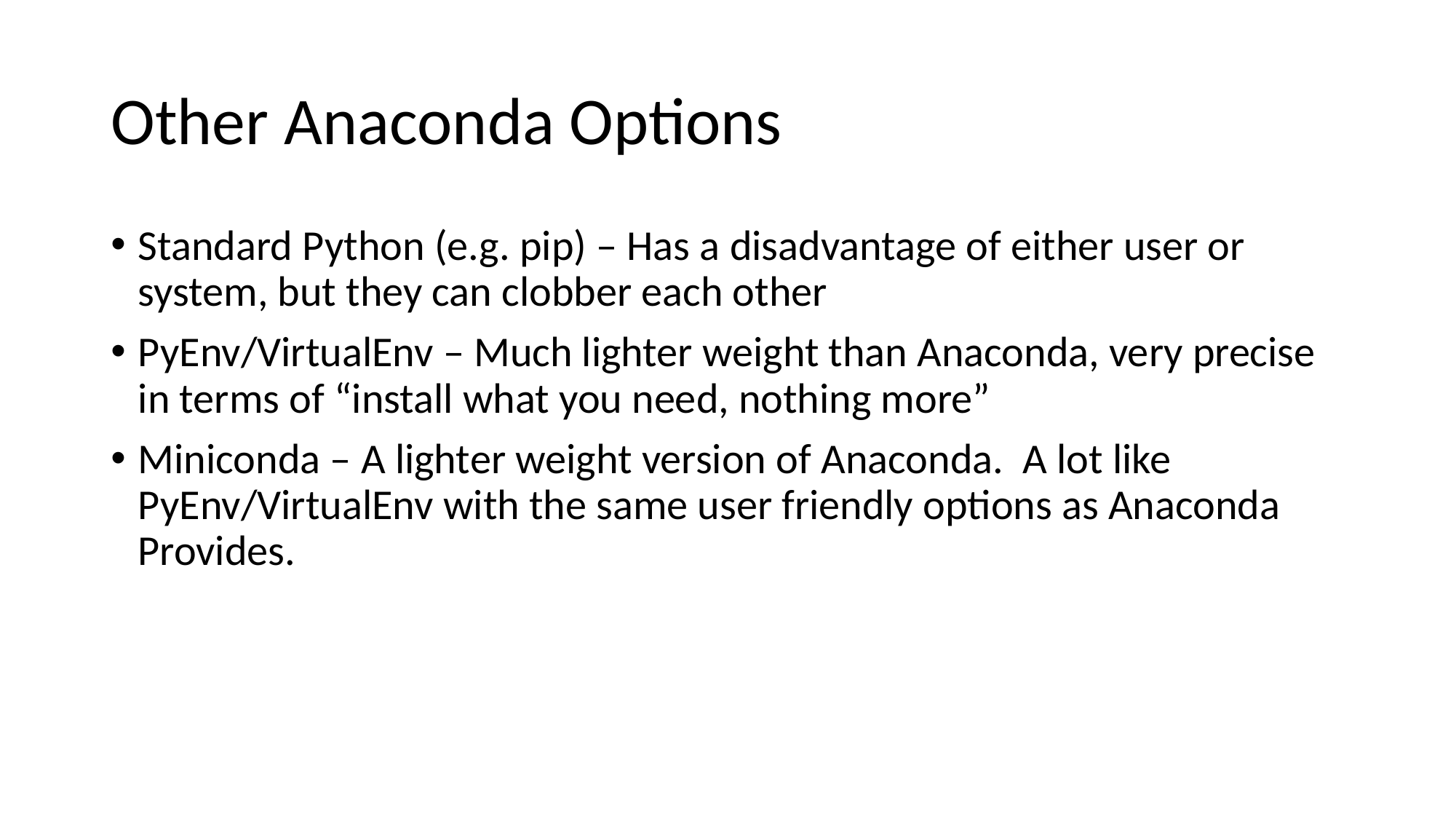

# Other Anaconda Options
Standard Python (e.g. pip) – Has a disadvantage of either user or system, but they can clobber each other
PyEnv/VirtualEnv – Much lighter weight than Anaconda, very precise in terms of “install what you need, nothing more”
Miniconda – A lighter weight version of Anaconda.  A lot like PyEnv/VirtualEnv with the same user friendly options as Anaconda Provides.